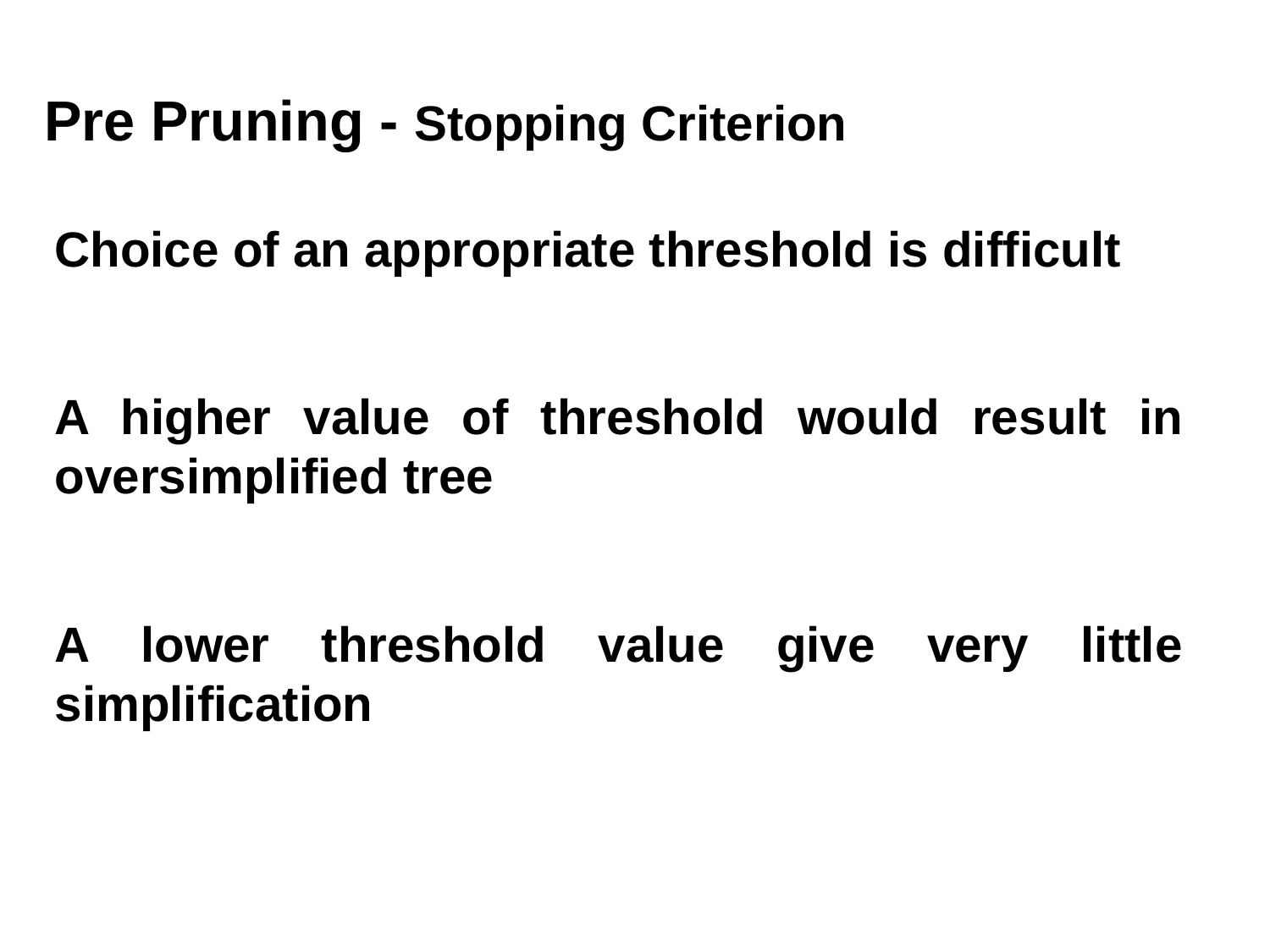

Pre Pruning - Stopping Criterion
Choice of an appropriate threshold is difficult

A higher value of threshold would result in oversimplified tree

A lower threshold value give very little simplification